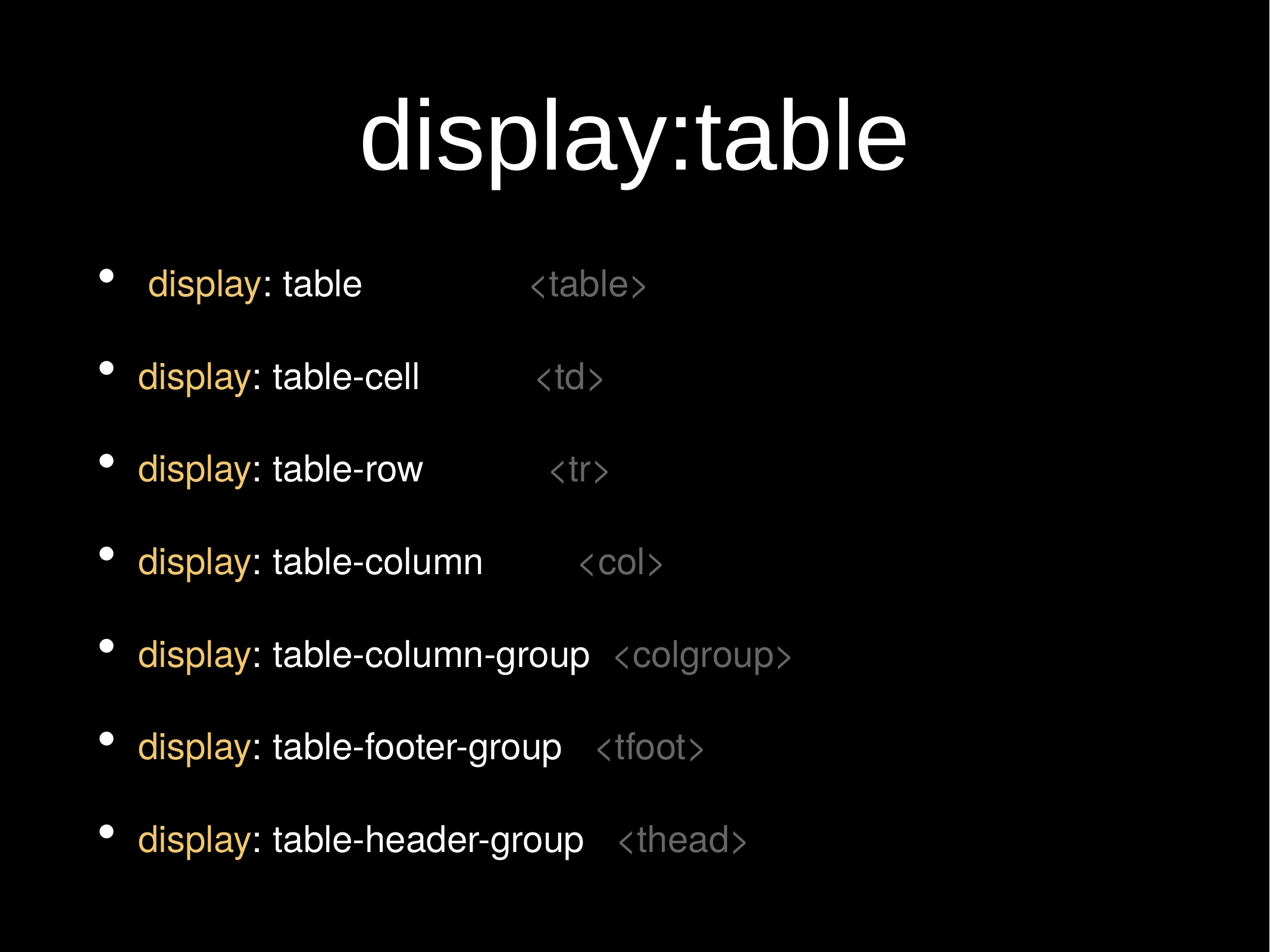

# display:table
 display: table                <table>
display: table-cell           <td>
display: table-row            <tr>
display: table-column         <col>
display: table-column-group  <colgroup>
display: table-footer-group   <tfoot>
display: table-header-group   <thead>